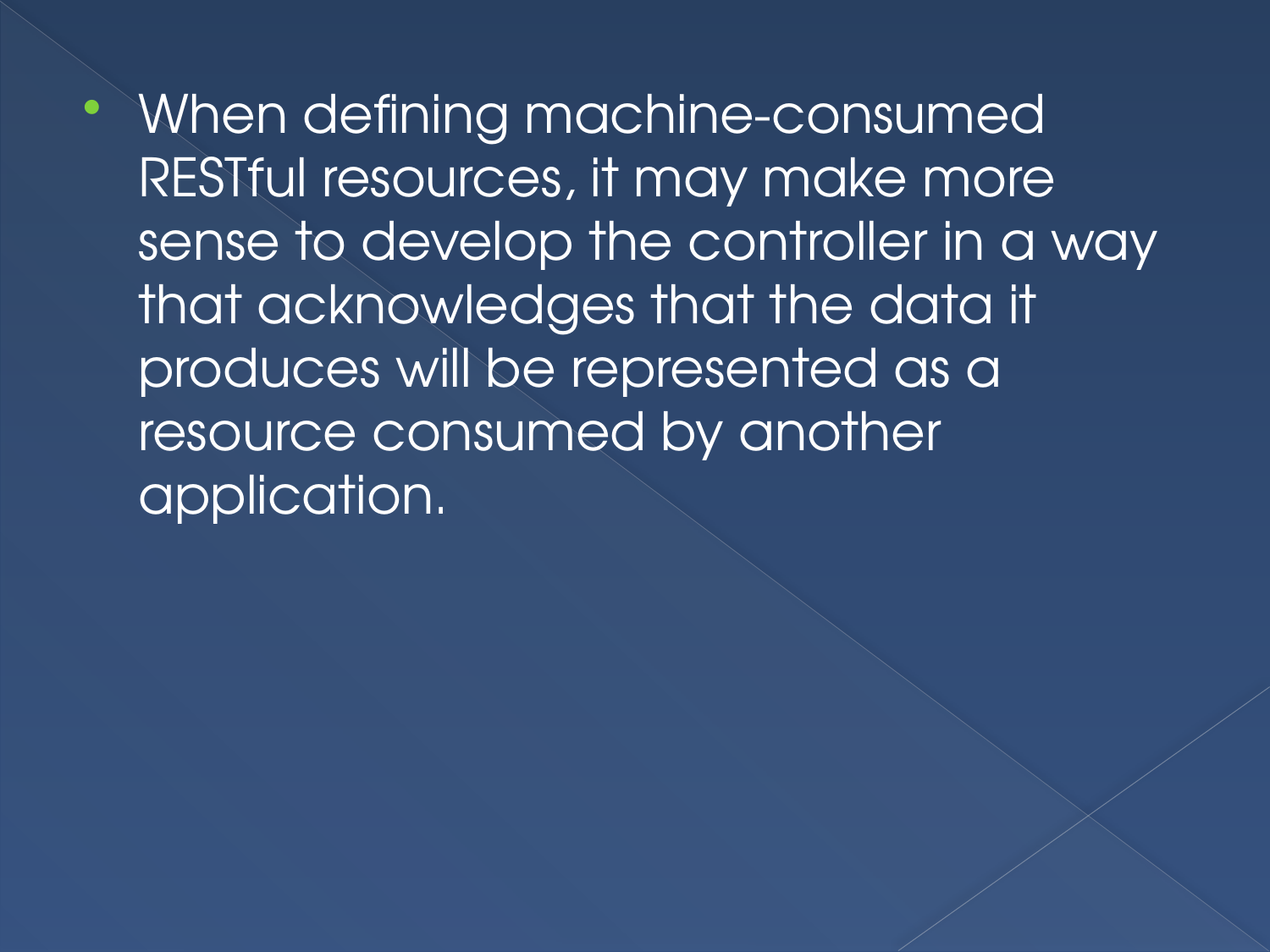

When defining machine-consumed RESTful resources, it may make more sense to develop the controller in a way that acknowledges that the data it produces will be represented as a resource consumed by another application.